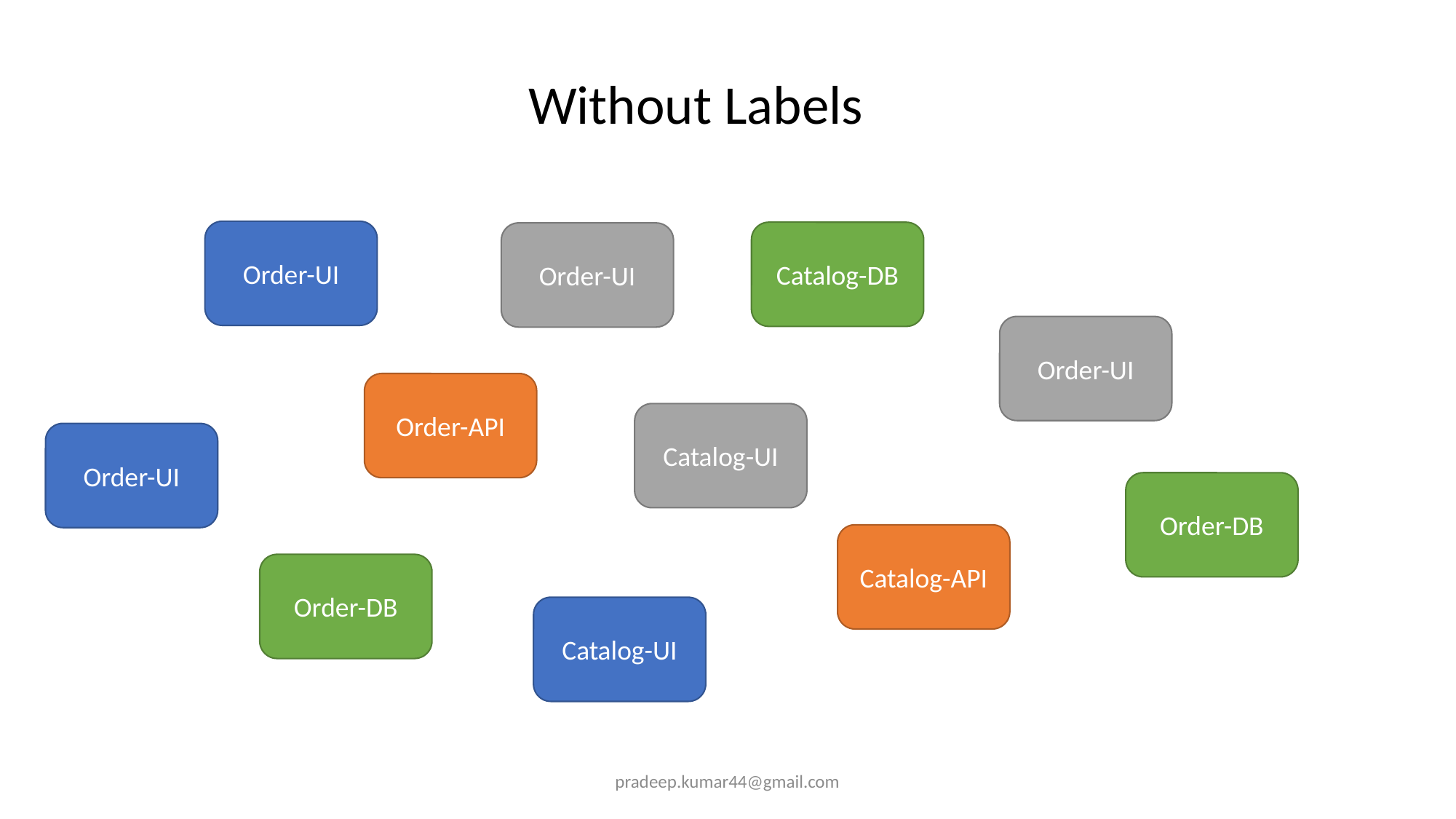

# Without Labels
Order-UI
Catalog-DB
Order-UI
Order-UI
Order-API
Catalog-UI
Order-UI
Order-DB
Catalog-API
Order-DB
Catalog-UI
pradeep.kumar44@gmail.com